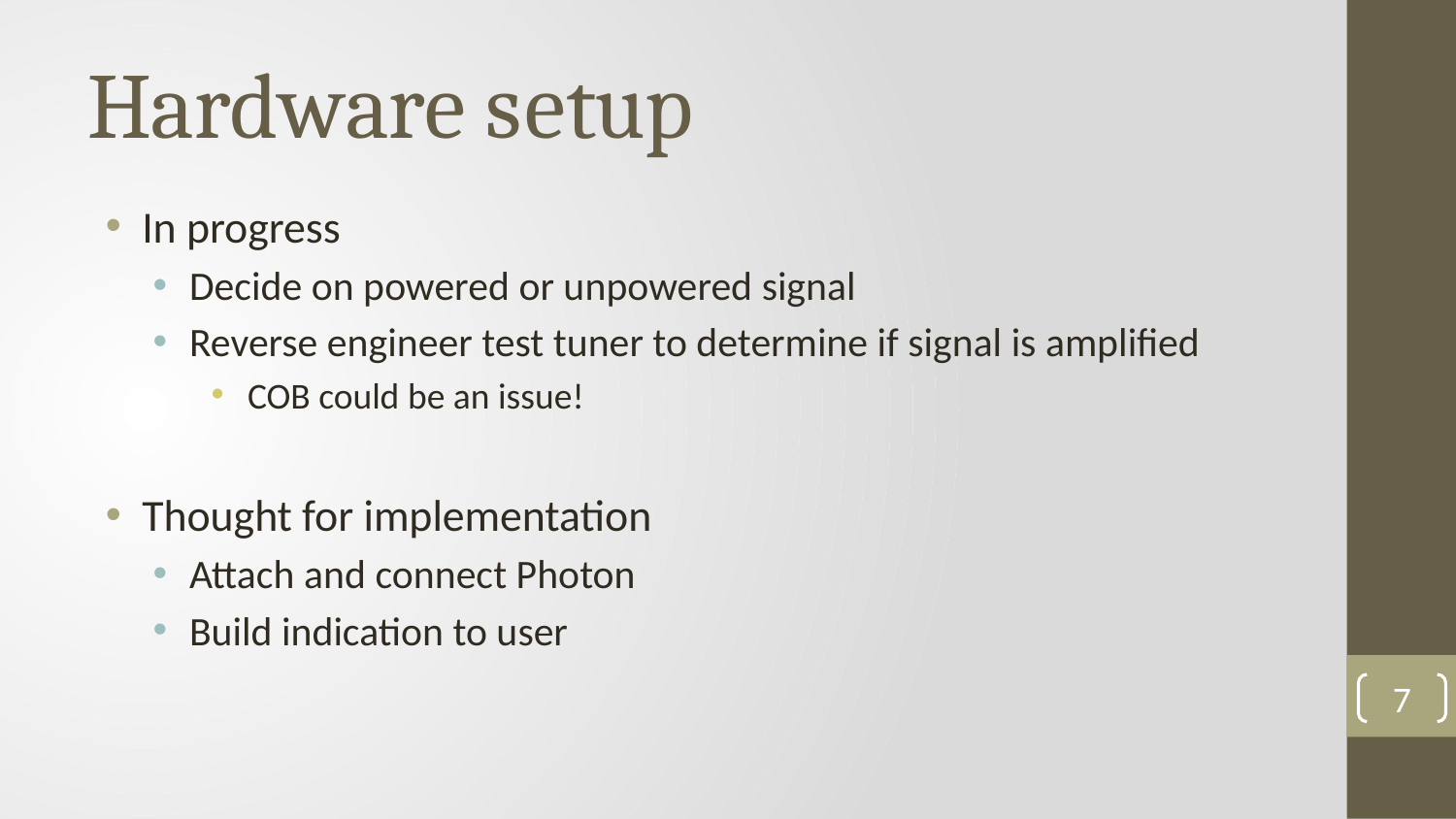

# Hardware setup
In progress
Decide on powered or unpowered signal
Reverse engineer test tuner to determine if signal is amplified
COB could be an issue!

Thought for implementation
Attach and connect Photon
Build indication to user
7